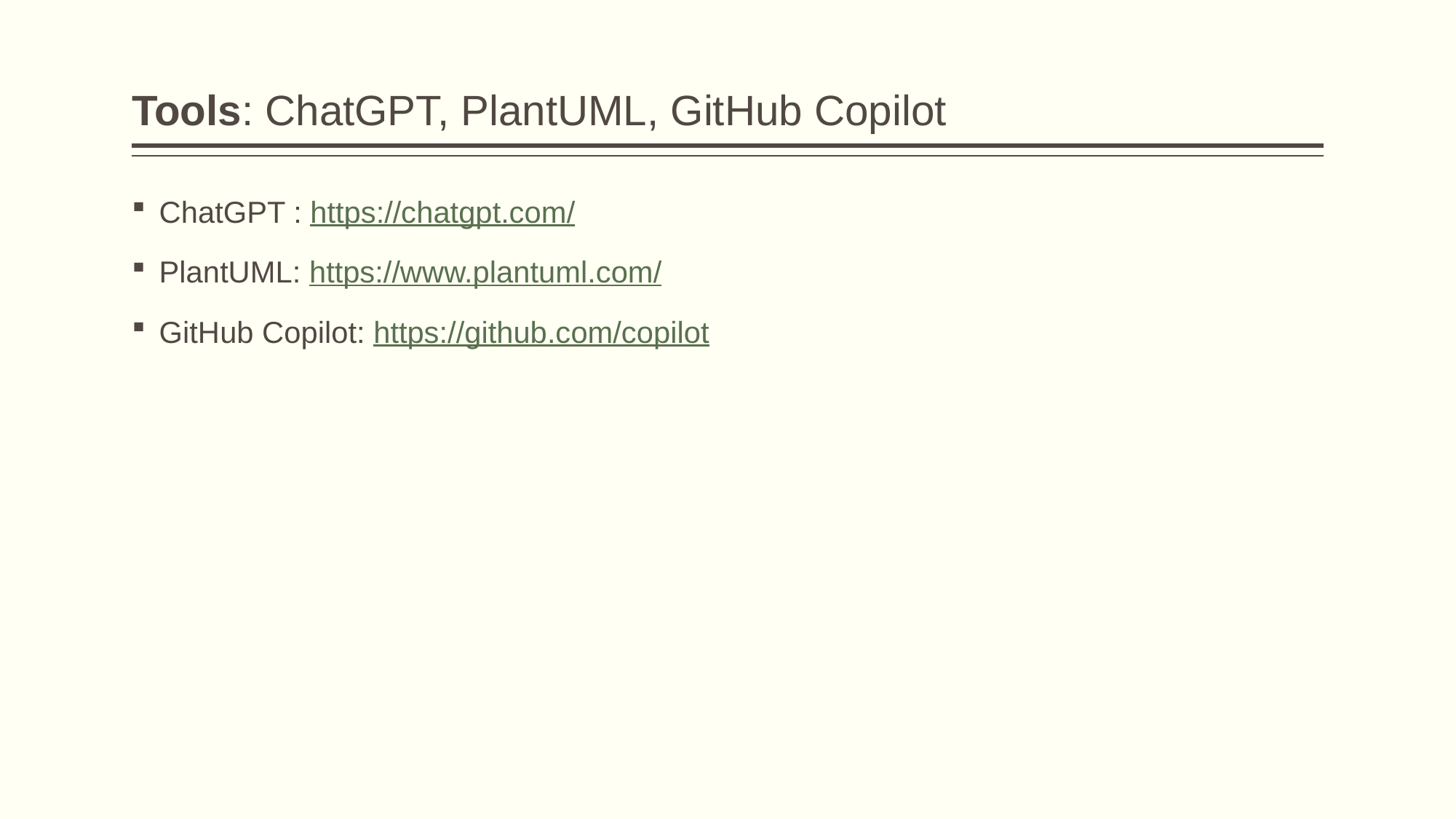

# Tools: ChatGPT, PlantUML, GitHub Copilot
ChatGPT : https://chatgpt.com/
PlantUML: https://www.plantuml.com/
GitHub Copilot: https://github.com/copilot